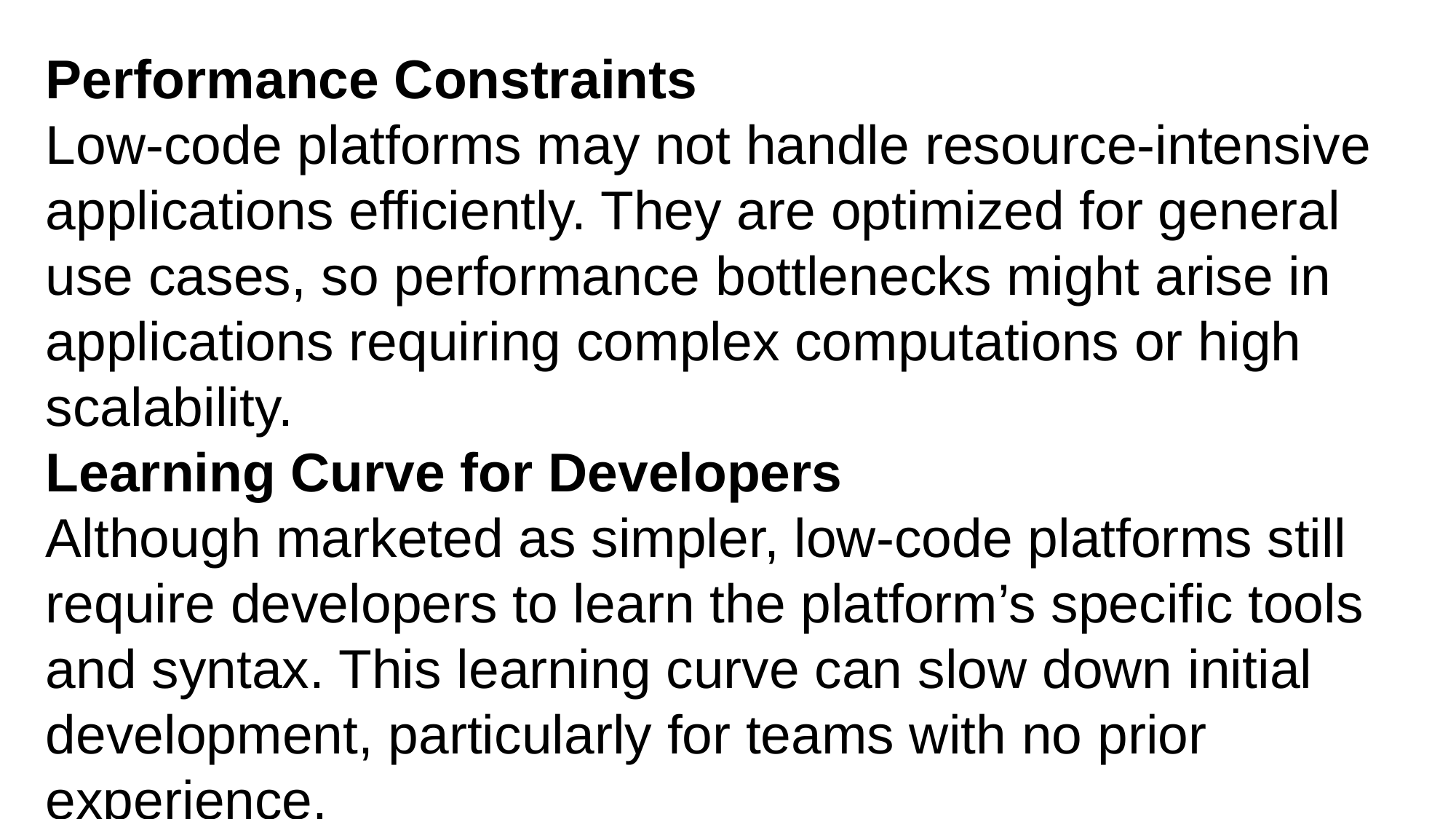

Performance Constraints
Low-code platforms may not handle resource-intensive applications efficiently. They are optimized for general use cases, so performance bottlenecks might arise in applications requiring complex computations or high scalability.
Learning Curve for Developers
Although marketed as simpler, low-code platforms still require developers to learn the platform’s specific tools and syntax. This learning curve can slow down initial development, particularly for teams with no prior experience.